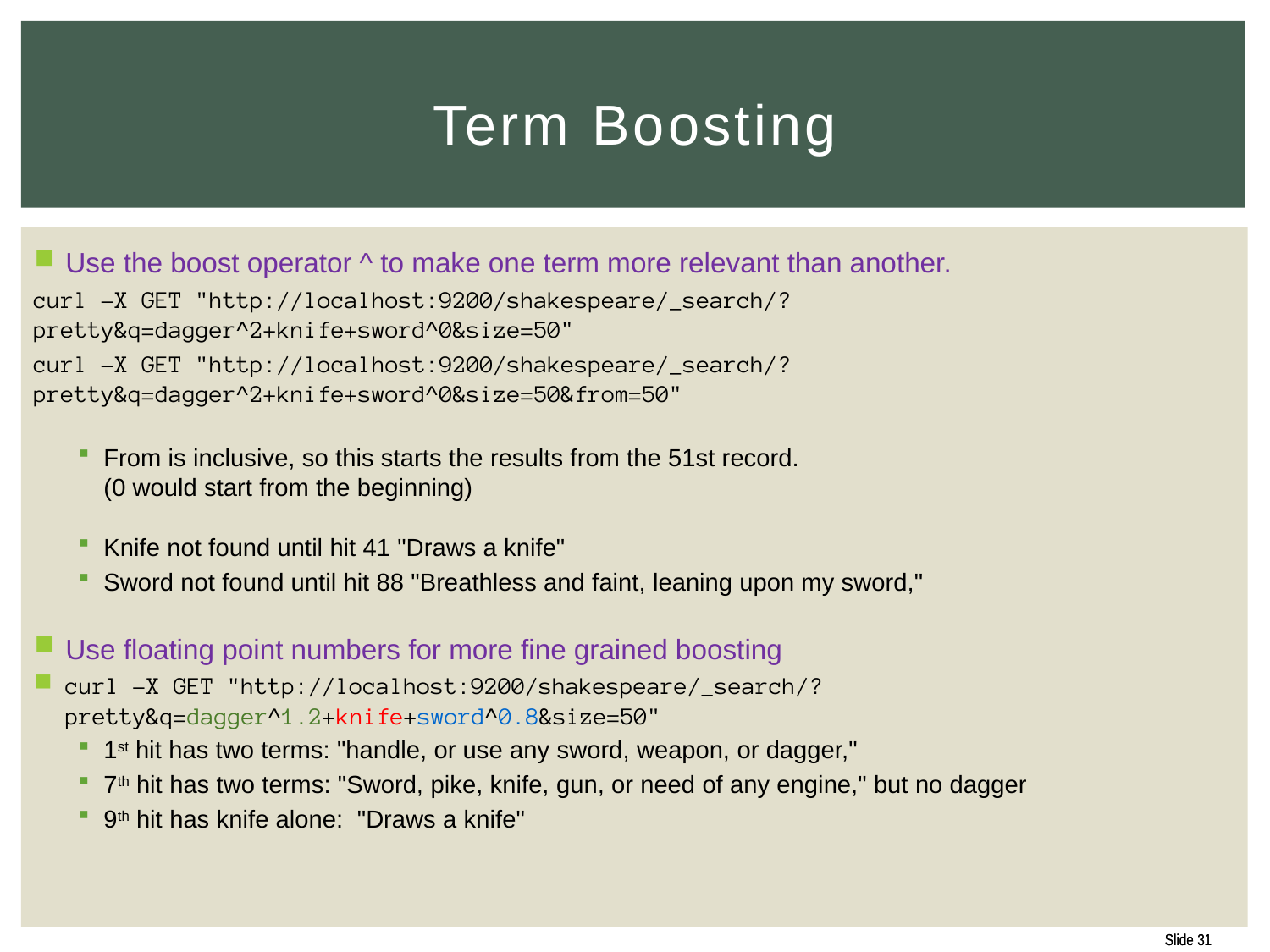

# Term Boosting
Use the boost operator ^ to make one term more relevant than another.
curl -X GET "http://localhost:9200/shakespeare/_search/?pretty&q=dagger^2+knife+sword^0&size=50"
curl -X GET "http://localhost:9200/shakespeare/_search/?pretty&q=dagger^2+knife+sword^0&size=50&from=50"
From is inclusive, so this starts the results from the 51st record.
(0 would start from the beginning)
Knife not found until hit 41 "Draws a knife"
Sword not found until hit 88 "Breathless and faint, leaning upon my sword,"
Use floating point numbers for more fine grained boosting
curl -X GET "http://localhost:9200/shakespeare/_search/?pretty&q=dagger^1.2+knife+sword^0.8&size=50"
1st hit has two terms: "handle, or use any sword, weapon, or dagger,"
7th hit has two terms: "Sword, pike, knife, gun, or need of any engine," but no dagger
9th hit has knife alone:  "Draws a knife"